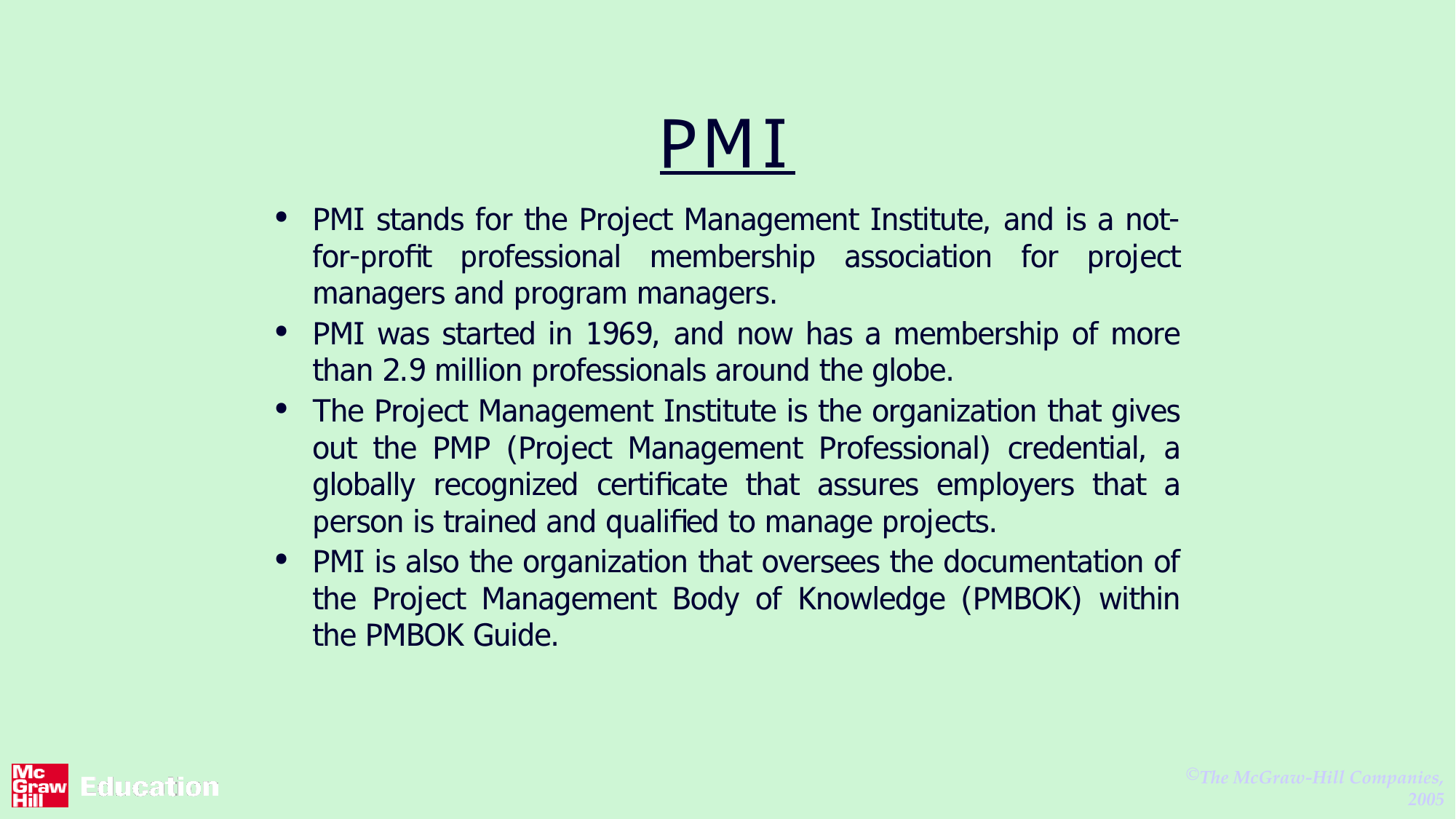

# PMI
PMI stands for the Project Management Institute, and is a not-for-profit professional membership association for project managers and program managers.
PMI was started in 1969, and now has a membership of more than 2.9 million professionals around the globe.
The Project Management Institute is the organization that gives out the PMP (Project Management Professional) credential, a globally recognized certificate that assures employers that a person is trained and qualified to manage projects.
PMI is also the organization that oversees the documentation of the Project Management Body of Knowledge (PMBOK) within the PMBOK Guide.